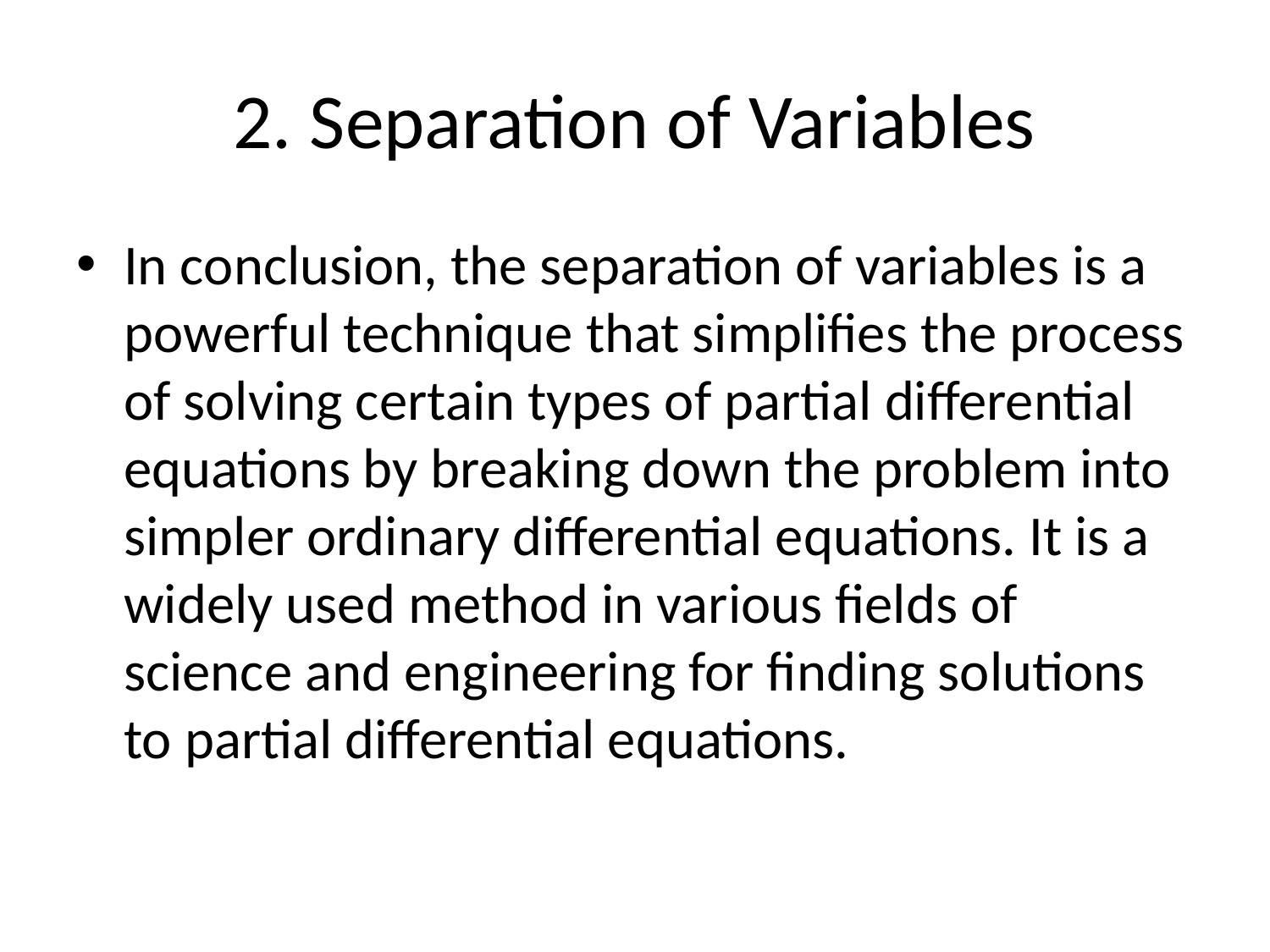

# 2. Separation of Variables
In conclusion, the separation of variables is a powerful technique that simplifies the process of solving certain types of partial differential equations by breaking down the problem into simpler ordinary differential equations. It is a widely used method in various fields of science and engineering for finding solutions to partial differential equations.